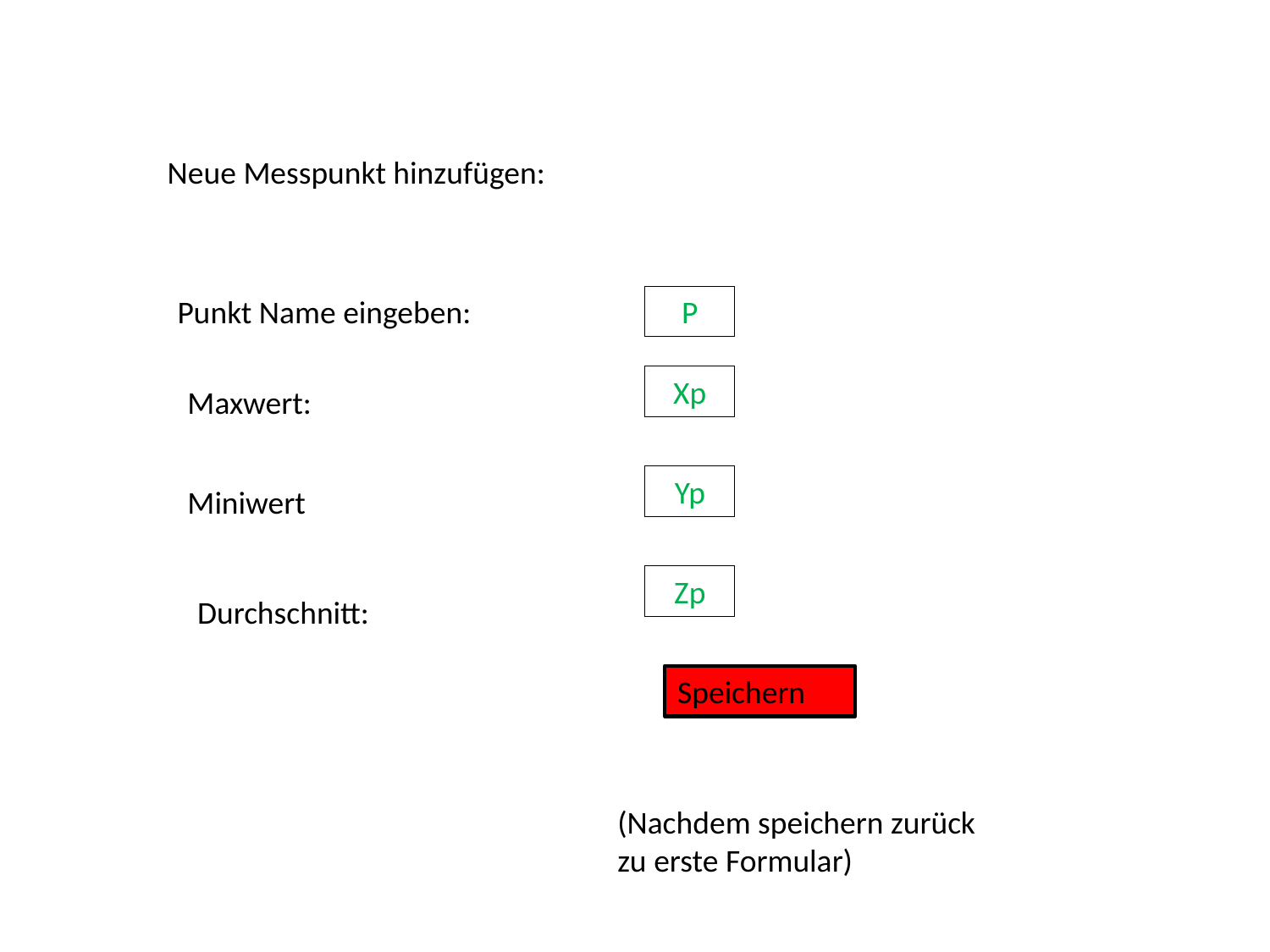

Neue Messpunkt hinzufügen:
Punkt Name eingeben:
P
Xp
Maxwert:
Yp
Miniwert
Zp
Durchschnitt:
Speichern
(Nachdem speichern zurück zu erste Formular)